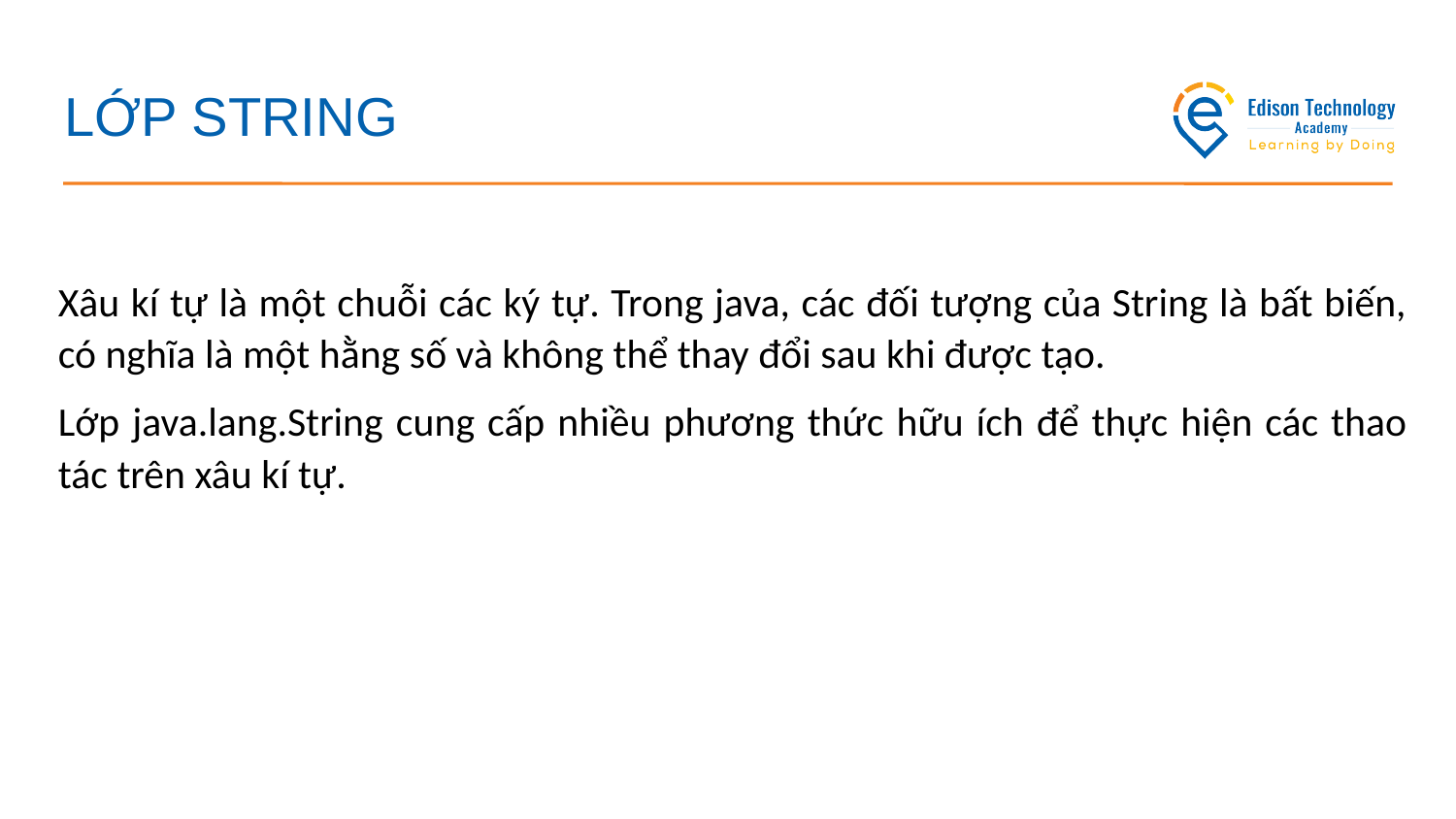

# LỚP STRING
Xâu kí tự là một chuỗi các ký tự. Trong java, các đối tượng của String là bất biến, có nghĩa là một hằng số và không thể thay đổi sau khi được tạo.
Lớp java.lang.String cung cấp nhiều phương thức hữu ích để thực hiện các thao tác trên xâu kí tự.